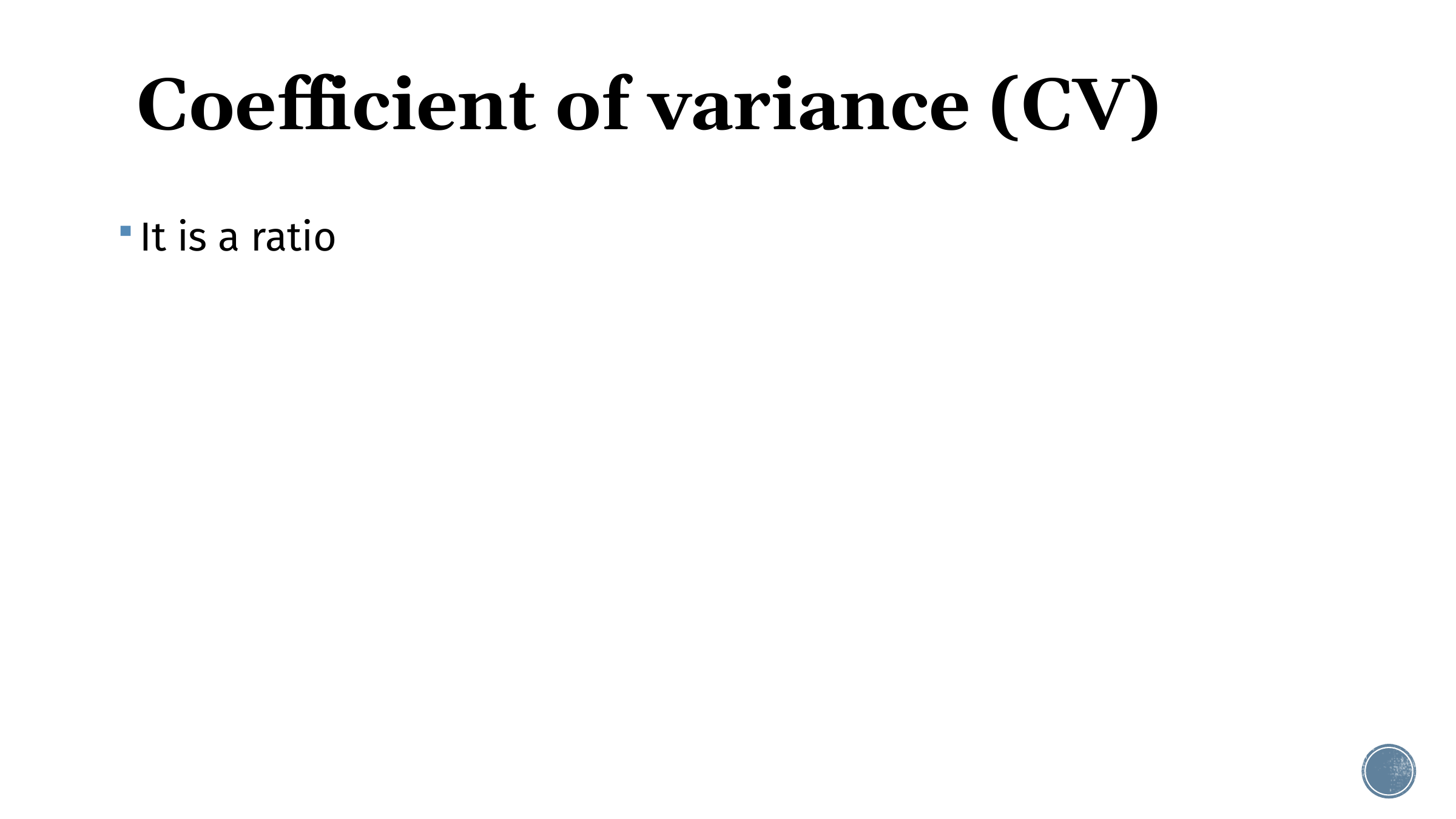

# Coefficient of variance (CV)
It is a ratio